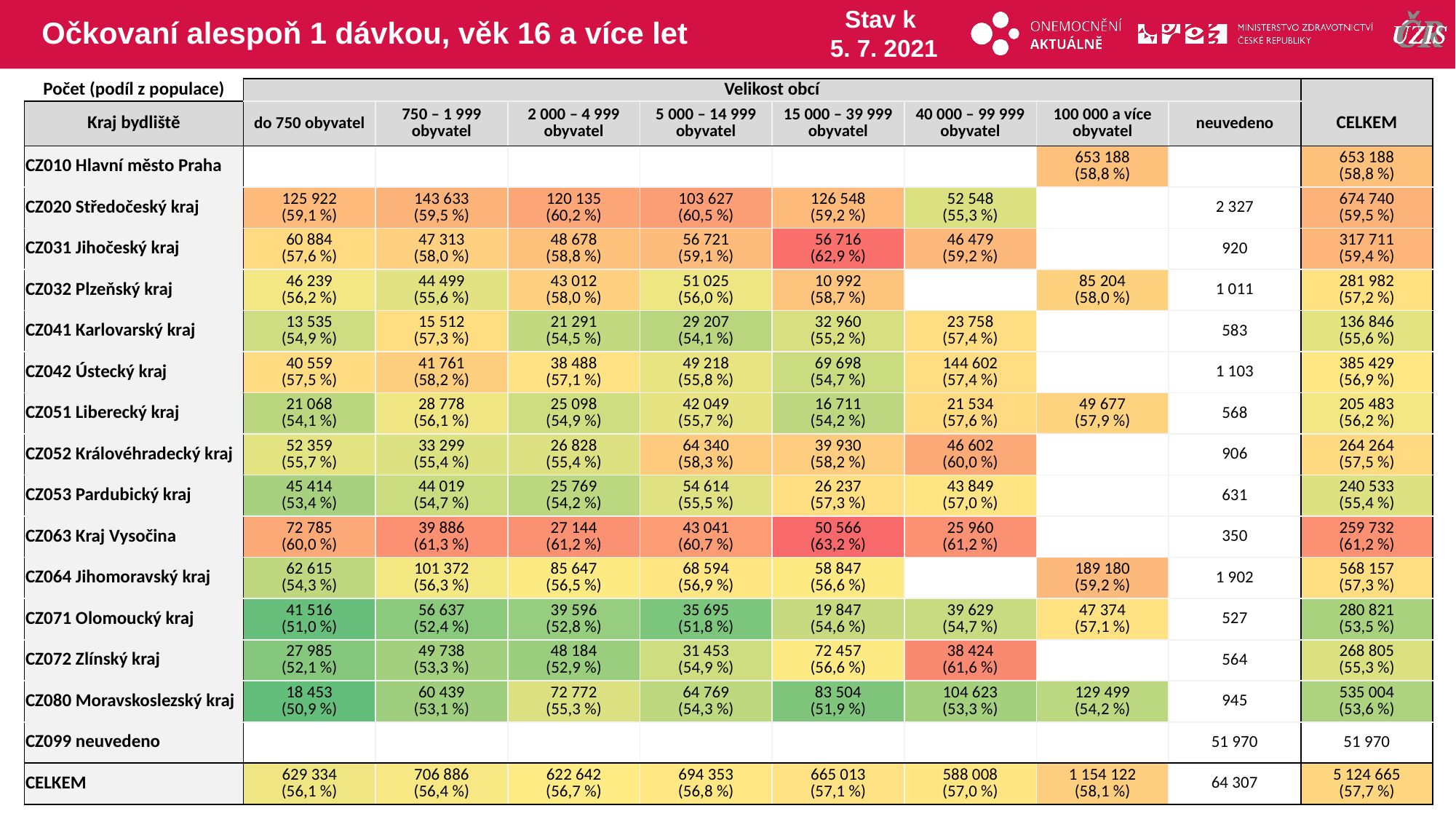

# Očkovaní alespoň 1 dávkou, věk 16 a více let
Stav k
5. 7. 2021
| Počet (podíl z populace) | Velikost obcí |  |  |  |  |  |  |  |  |
| --- | --- | --- | --- | --- | --- | --- | --- | --- | --- |
| Kraj bydliště | do 750 obyvatel | 750 – 1 999 obyvatel | 2 000 – 4 999 obyvatel | 5 000 – 14 999 obyvatel | 15 000 – 39 999 obyvatel | 40 000 – 99 999 obyvatel | 100 000 a více obyvatel | neuvedeno | CELKEM |
| CZ010 Hlavní město Praha |  |  |  |  |  |  | 653 188 (58,8 %) |  | 653 188 (58,8 %) |
| CZ020 Středočeský kraj | 125 922 (59,1 %) | 143 633 (59,5 %) | 120 135 (60,2 %) | 103 627 (60,5 %) | 126 548 (59,2 %) | 52 548 (55,3 %) |  | 2 327 | 674 740 (59,5 %) |
| CZ031 Jihočeský kraj | 60 884 (57,6 %) | 47 313 (58,0 %) | 48 678 (58,8 %) | 56 721 (59,1 %) | 56 716 (62,9 %) | 46 479 (59,2 %) |  | 920 | 317 711 (59,4 %) |
| CZ032 Plzeňský kraj | 46 239 (56,2 %) | 44 499 (55,6 %) | 43 012 (58,0 %) | 51 025 (56,0 %) | 10 992 (58,7 %) |  | 85 204 (58,0 %) | 1 011 | 281 982 (57,2 %) |
| CZ041 Karlovarský kraj | 13 535 (54,9 %) | 15 512 (57,3 %) | 21 291 (54,5 %) | 29 207 (54,1 %) | 32 960 (55,2 %) | 23 758 (57,4 %) |  | 583 | 136 846 (55,6 %) |
| CZ042 Ústecký kraj | 40 559 (57,5 %) | 41 761 (58,2 %) | 38 488 (57,1 %) | 49 218 (55,8 %) | 69 698 (54,7 %) | 144 602 (57,4 %) |  | 1 103 | 385 429 (56,9 %) |
| CZ051 Liberecký kraj | 21 068 (54,1 %) | 28 778 (56,1 %) | 25 098 (54,9 %) | 42 049 (55,7 %) | 16 711 (54,2 %) | 21 534 (57,6 %) | 49 677 (57,9 %) | 568 | 205 483 (56,2 %) |
| CZ052 Královéhradecký kraj | 52 359 (55,7 %) | 33 299 (55,4 %) | 26 828 (55,4 %) | 64 340 (58,3 %) | 39 930 (58,2 %) | 46 602 (60,0 %) |  | 906 | 264 264 (57,5 %) |
| CZ053 Pardubický kraj | 45 414 (53,4 %) | 44 019 (54,7 %) | 25 769 (54,2 %) | 54 614 (55,5 %) | 26 237 (57,3 %) | 43 849 (57,0 %) |  | 631 | 240 533 (55,4 %) |
| CZ063 Kraj Vysočina | 72 785 (60,0 %) | 39 886 (61,3 %) | 27 144 (61,2 %) | 43 041 (60,7 %) | 50 566 (63,2 %) | 25 960 (61,2 %) |  | 350 | 259 732 (61,2 %) |
| CZ064 Jihomoravský kraj | 62 615 (54,3 %) | 101 372 (56,3 %) | 85 647 (56,5 %) | 68 594 (56,9 %) | 58 847 (56,6 %) |  | 189 180 (59,2 %) | 1 902 | 568 157 (57,3 %) |
| CZ071 Olomoucký kraj | 41 516 (51,0 %) | 56 637 (52,4 %) | 39 596 (52,8 %) | 35 695 (51,8 %) | 19 847 (54,6 %) | 39 629 (54,7 %) | 47 374 (57,1 %) | 527 | 280 821 (53,5 %) |
| CZ072 Zlínský kraj | 27 985 (52,1 %) | 49 738 (53,3 %) | 48 184 (52,9 %) | 31 453 (54,9 %) | 72 457 (56,6 %) | 38 424 (61,6 %) |  | 564 | 268 805 (55,3 %) |
| CZ080 Moravskoslezský kraj | 18 453 (50,9 %) | 60 439 (53,1 %) | 72 772 (55,3 %) | 64 769 (54,3 %) | 83 504 (51,9 %) | 104 623 (53,3 %) | 129 499 (54,2 %) | 945 | 535 004 (53,6 %) |
| CZ099 neuvedeno |  |  |  |  |  |  |  | 51 970 | 51 970 |
| CELKEM | 629 334 (56,1 %) | 706 886 (56,4 %) | 622 642 (56,7 %) | 694 353 (56,8 %) | 665 013 (57,1 %) | 588 008 (57,0 %) | 1 154 122 (58,1 %) | 64 307 | 5 124 665 (57,7 %) |
|  |  |  |  |  |  |  |  |  |
| --- | --- | --- | --- | --- | --- | --- | --- | --- |
|  |  |  |  |  |  |  |  |  |
|  |  |  |  |  |  |  |  |  |
|  |  |  |  |  |  |  |  |  |
|  |  |  |  |  |  |  |  |  |
|  |  |  |  |  |  |  |  |  |
|  |  |  |  |  |  |  |  |  |
|  |  |  |  |  |  |  |  |  |
|  |  |  |  |  |  |  |  |  |
|  |  |  |  |  |  |  |  |  |
|  |  |  |  |  |  |  |  |  |
|  |  |  |  |  |  |  |  |  |
|  |  |  |  |  |  |  |  |  |
|  |  |  |  |  |  |  |  |  |
|  |  |  |  |  |  |  |  |  |
|  |  |  |  |  |  |  |  |  |